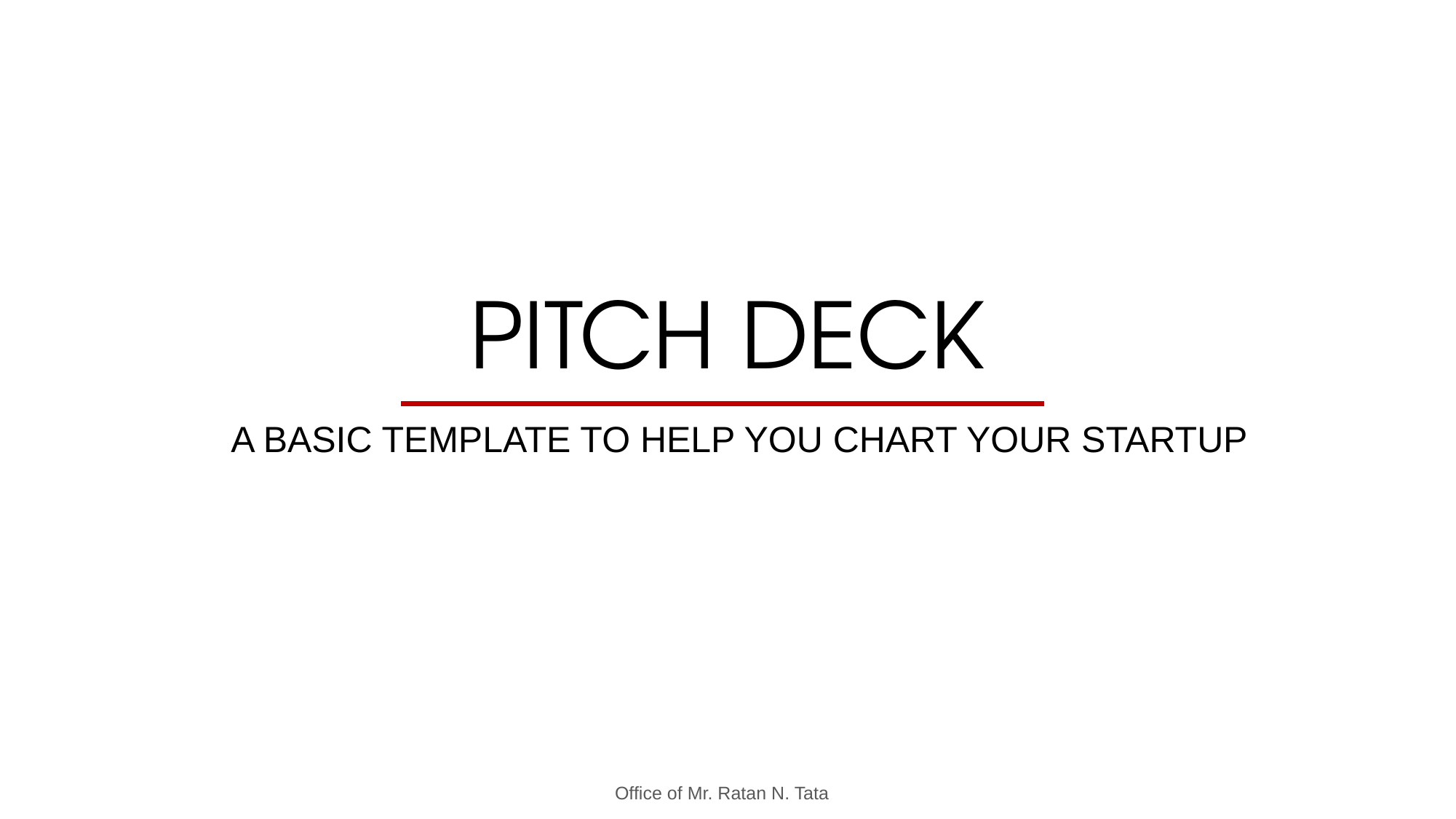

PITCH DECK

A BASIC TEMPLATE TO HELP YOU CHART YOUR STARTUP
Office of Mr. Ratan N. Tata